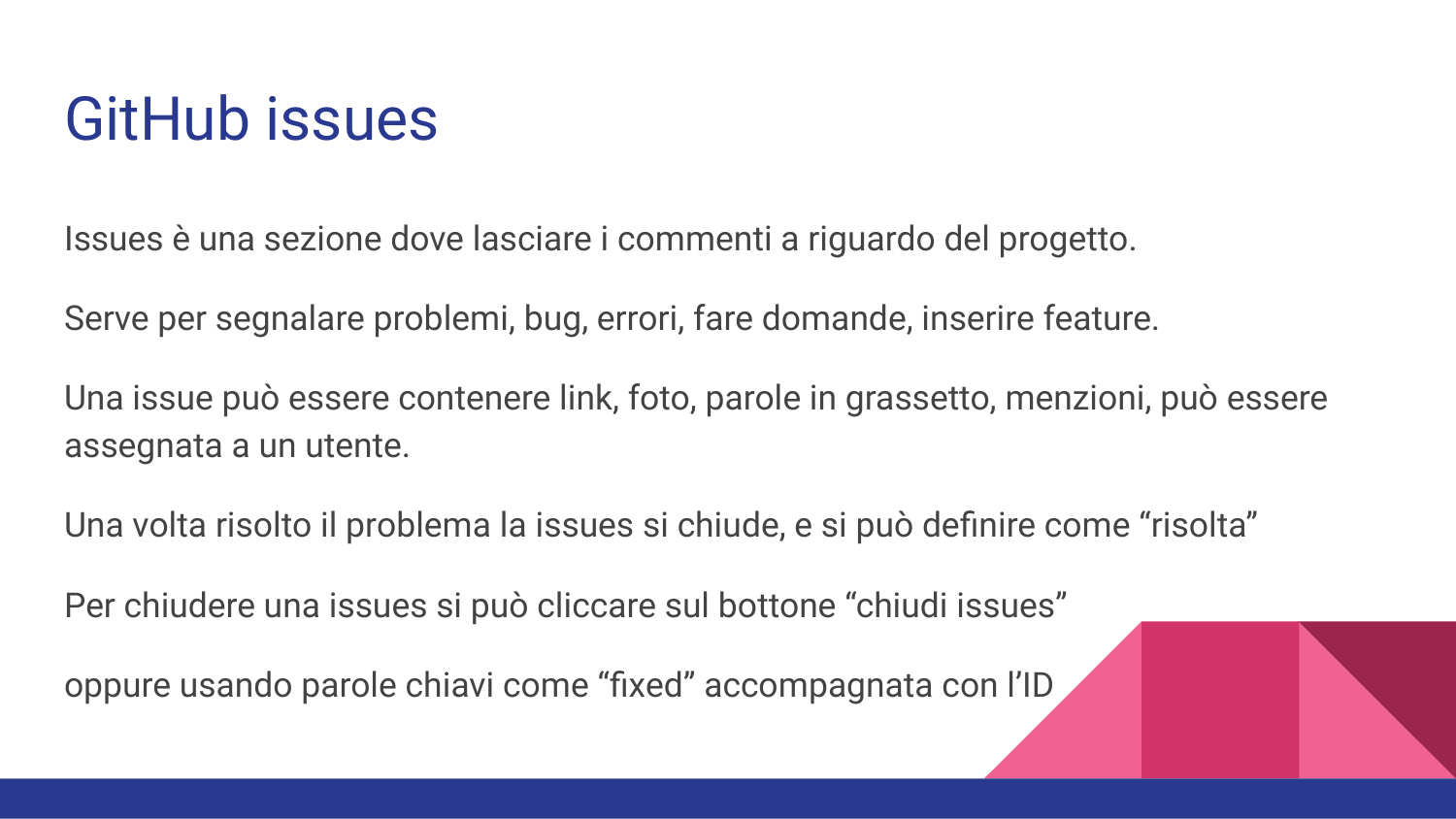

# GitHub issues
Issues è una sezione dove lasciare i commenti a riguardo del progetto.
Serve per segnalare problemi, bug, errori, fare domande, inserire feature.
Una issue può essere contenere link, foto, parole in grassetto, menzioni, può essere assegnata a un utente.
Una volta risolto il problema la issues si chiude, e si può definire come “risolta”
Per chiudere una issues si può cliccare sul bottone “chiudi issues”
oppure usando parole chiavi come “fixed” accompagnata con l’ID